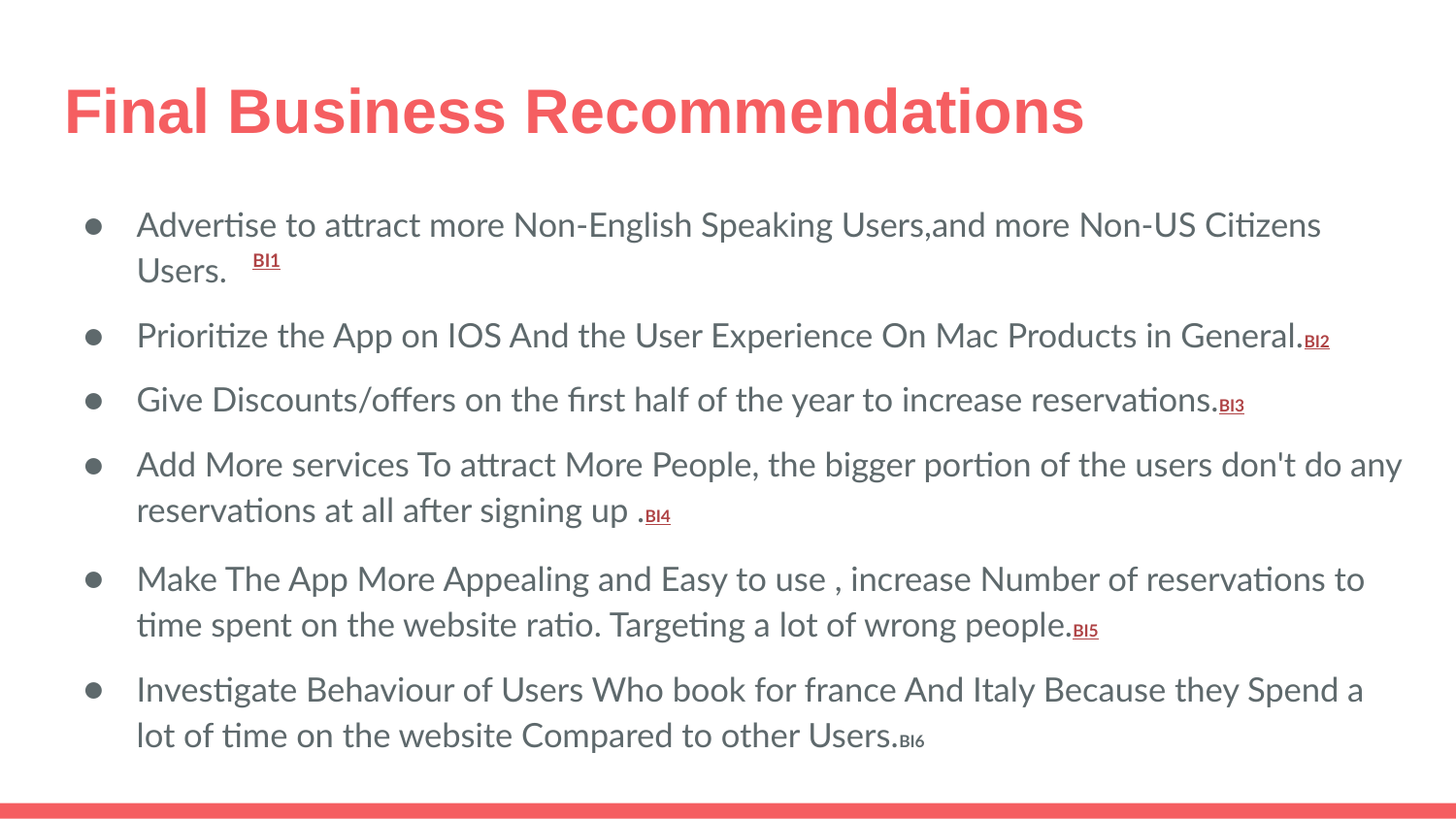

# Final Business Recommendations
Advertise to attract more Non-English Speaking Users,and more Non-US Citizens Users.
Prioritize the App on IOS And the User Experience On Mac Products in General.BI2
Give Discounts/offers on the first half of the year to increase reservations.BI3
Add More services To attract More People, the bigger portion of the users don't do any reservations at all after signing up .BI4
Make The App More Appealing and Easy to use , increase Number of reservations to time spent on the website ratio. Targeting a lot of wrong people.BI5
Investigate Behaviour of Users Who book for france And Italy Because they Spend a lot of time on the website Compared to other Users.BI6
BI1